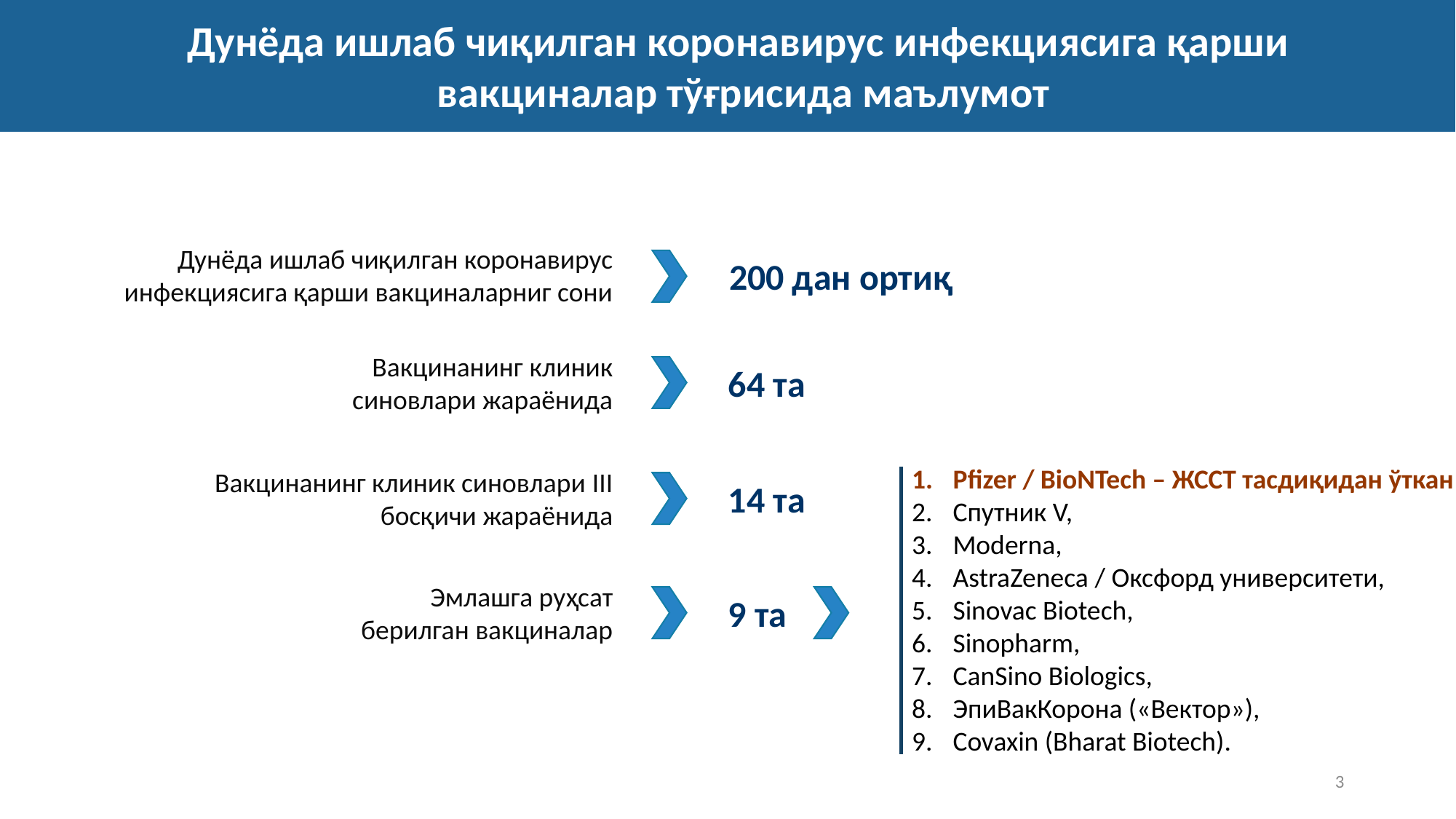

Дунёда ишлаб чиқилган коронавирус инфекциясига қарши
вакциналар тўғрисида маълумот

Дунёда ишлаб чиқилган коронавирус инфекциясига қарши вакциналарниг сони
200 дан ортиқ

Вакцинанинг клиник синовлари жараёнида
64 та

Pfizer / BioNTech – ЖССТ тасдиқидан ўткан
Спутник V,
Moderna,
AstraZeneca / Оксфорд университети,
Sinovac Biotech,
Sinopharm,
CanSino Biologics,
ЭпиВакКорона («Вектор»),
Covaxin (Bharat Biotech).
Вакцинанинг клиник синовлари III босқичи жараёнида
14 та

Эмлашга руҳсат берилган вакциналар
9 та

3